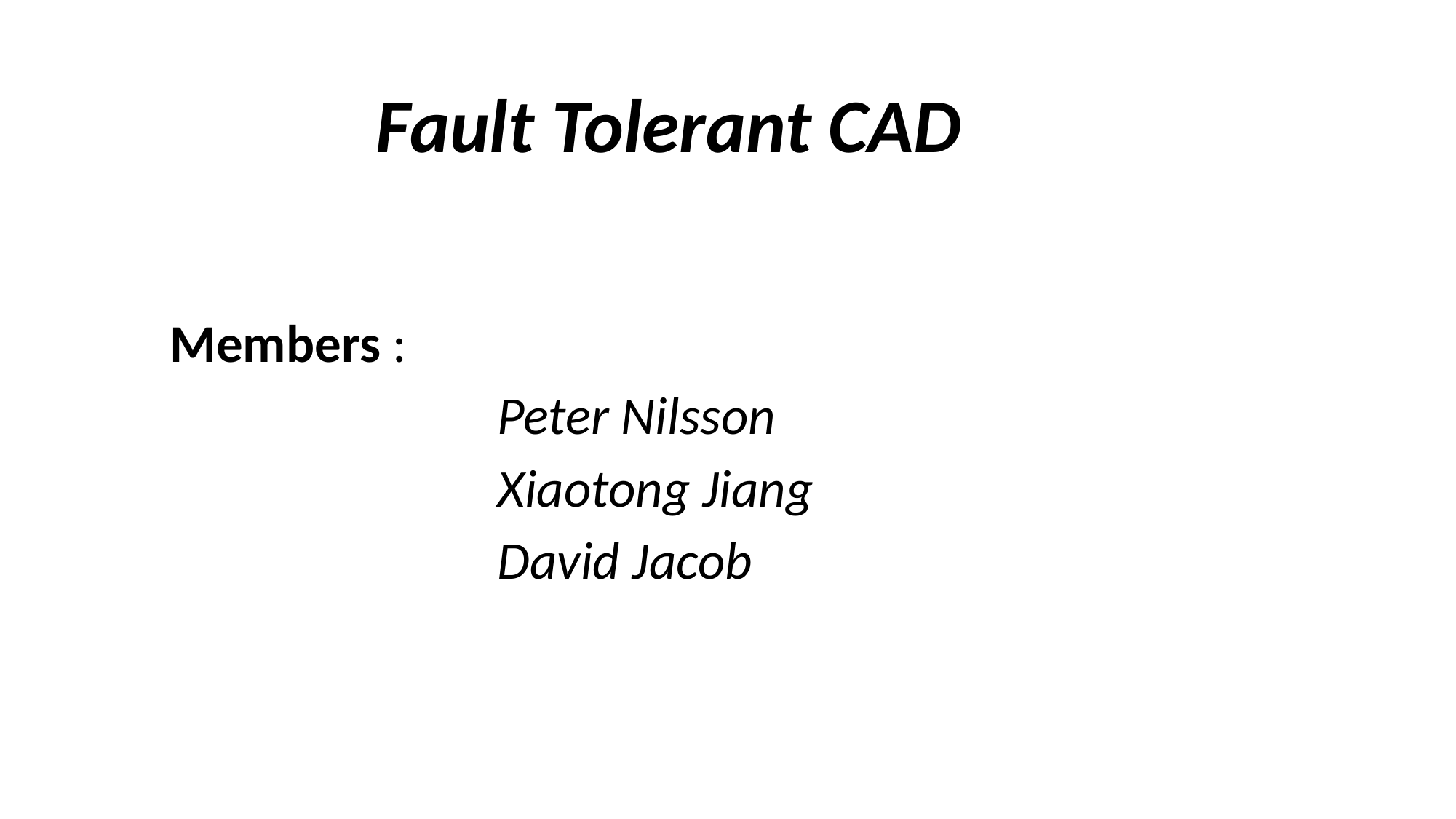

# Fault Tolerant CAD
Members :
			Peter Nilsson
			Xiaotong Jiang
			David Jacob